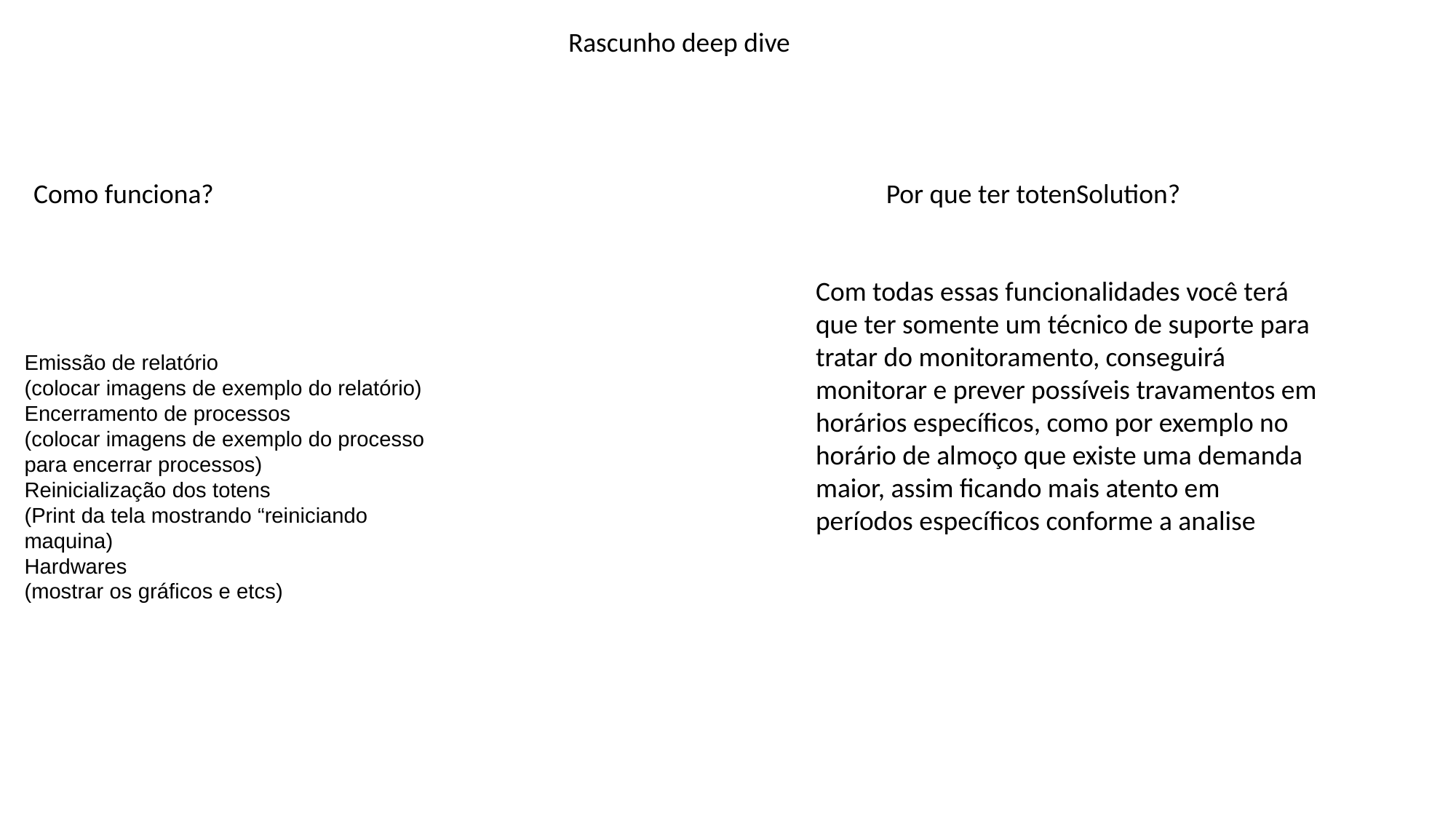

# Rascunho deep dive
Como funciona?
	Por que ter totenSolution?

Com todas essas funcionalidades você terá que ter somente um técnico de suporte para tratar do monitoramento, conseguirá monitorar e prever possíveis travamentos em horários específicos, como por exemplo no horário de almoço que existe uma demanda maior, assim ficando mais atento em períodos específicos conforme a analise
Emissão de relatório
(colocar imagens de exemplo do relatório)
Encerramento de processos
(colocar imagens de exemplo do processo para encerrar processos)
Reinicialização dos totens
(Print da tela mostrando “reiniciando maquina)
Hardwares
(mostrar os gráficos e etcs)